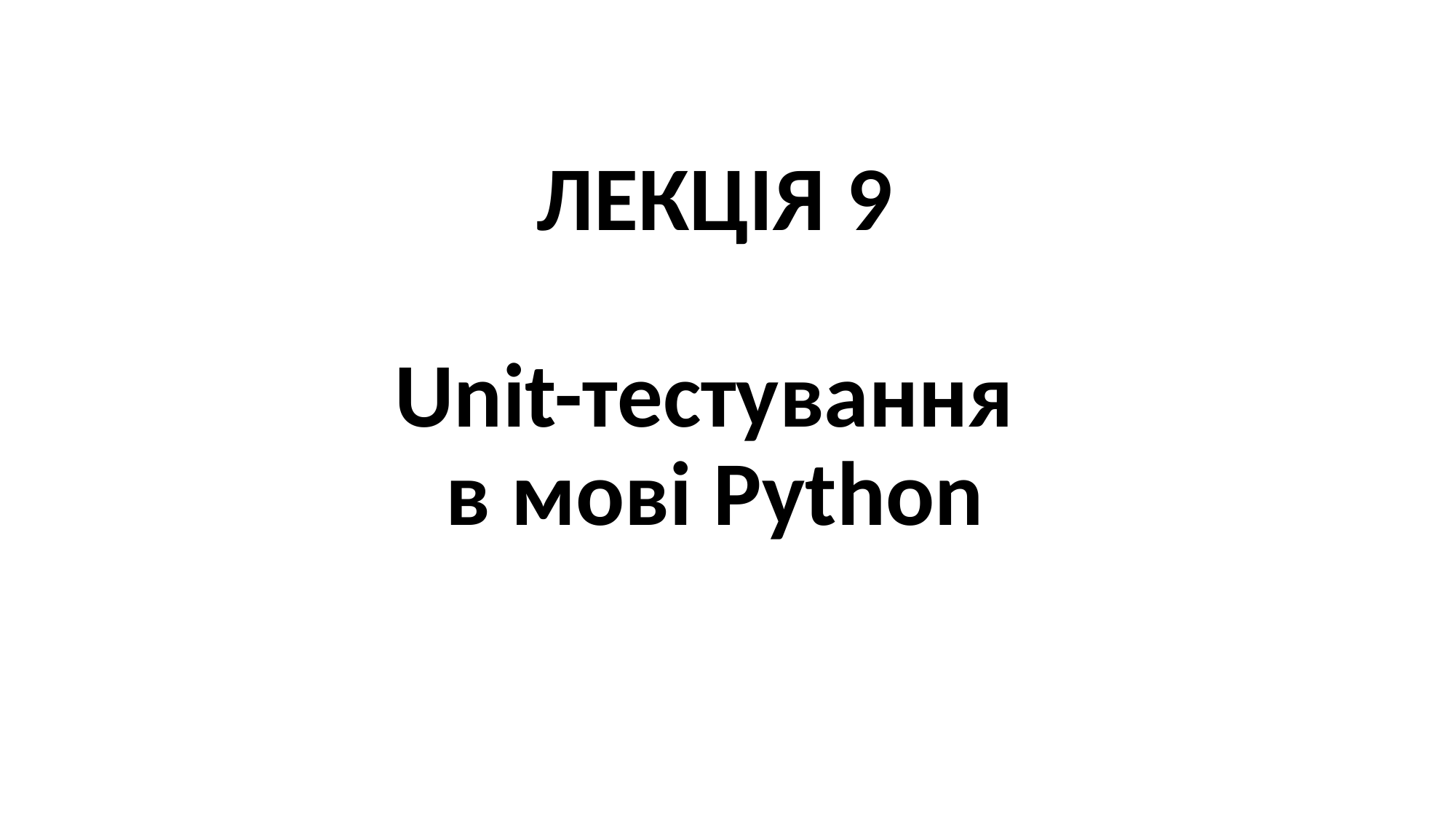

# ЛЕКЦІЯ 9 Unit-тестування в мові Python